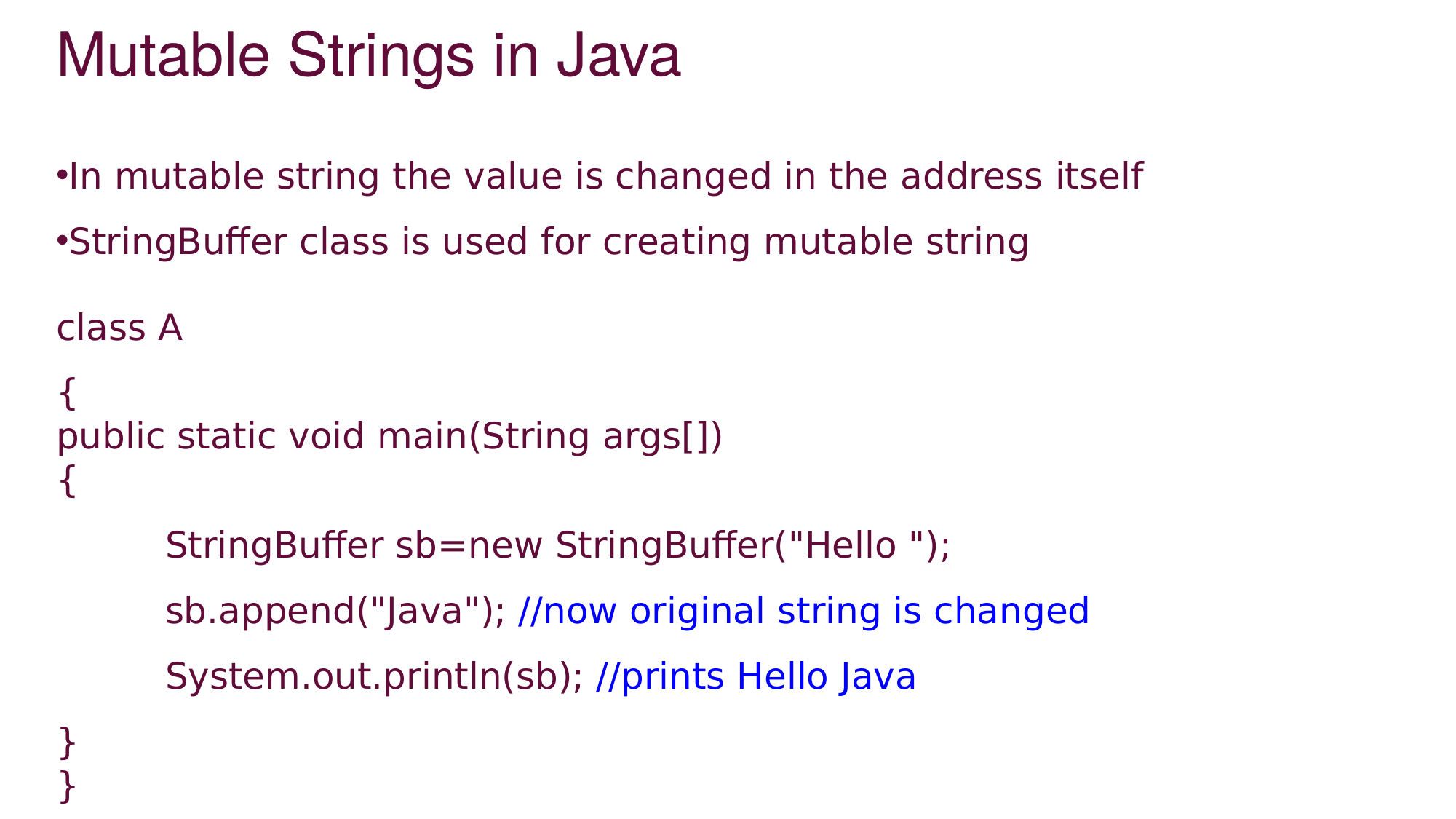

Mutable Strings in Java
In mutable string the value is changed in the address itself
StringBuffer class is used for creating mutable string
class A
{
public static void main(String args[])
{
	StringBuffer sb=new StringBuffer("Hello ");
	sb.append("Java"); //now original string is changed
	System.out.println(sb); //prints Hello Java
}
}